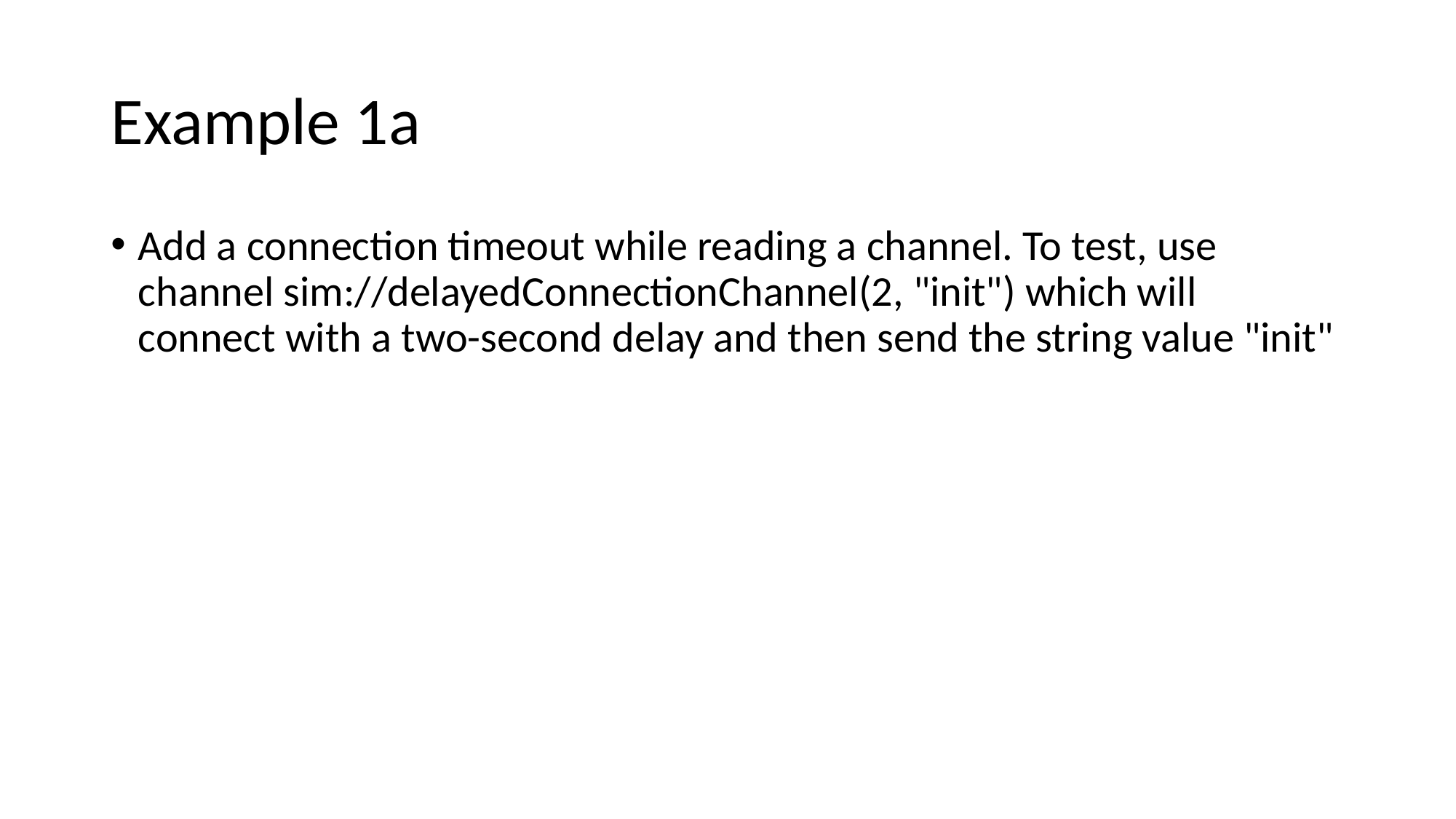

# Example 1a
Add a connection timeout while reading a channel. To test, use channel sim://delayedConnectionChannel(2, "init") which will connect with a two-second delay and then send the string value "init"